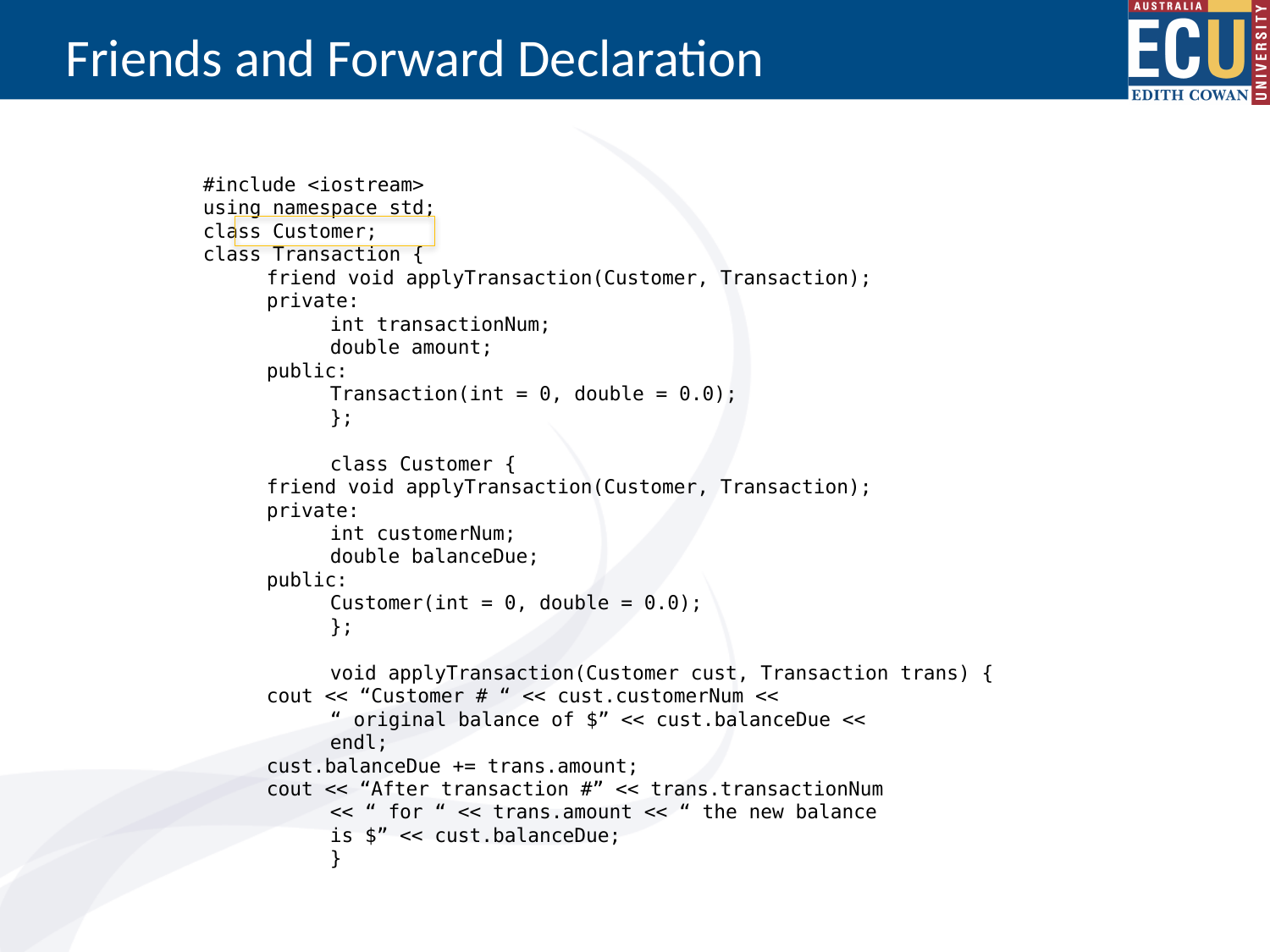

# Friends and Forward Declaration
#include <iostream>
using namespace std;
class Customer;
class Transaction {
friend void applyTransaction(Customer, Transaction);
private:
int transactionNum;
double amount;
public:
Transaction(int = 0, double = 0.0);
};

class Customer {
friend void applyTransaction(Customer, Transaction);
private:
int customerNum;
double balanceDue;
public:
Customer(int = 0, double = 0.0);
};

void applyTransaction(Customer cust, Transaction trans) {
cout << “Customer # “ << cust.customerNum <<
“ original balance of $” << cust.balanceDue <<
endl;
cust.balanceDue += trans.amount;
cout << “After transaction #” << trans.transactionNum
<< “ for “ << trans.amount << “ the new balance
is $” << cust.balanceDue;
}